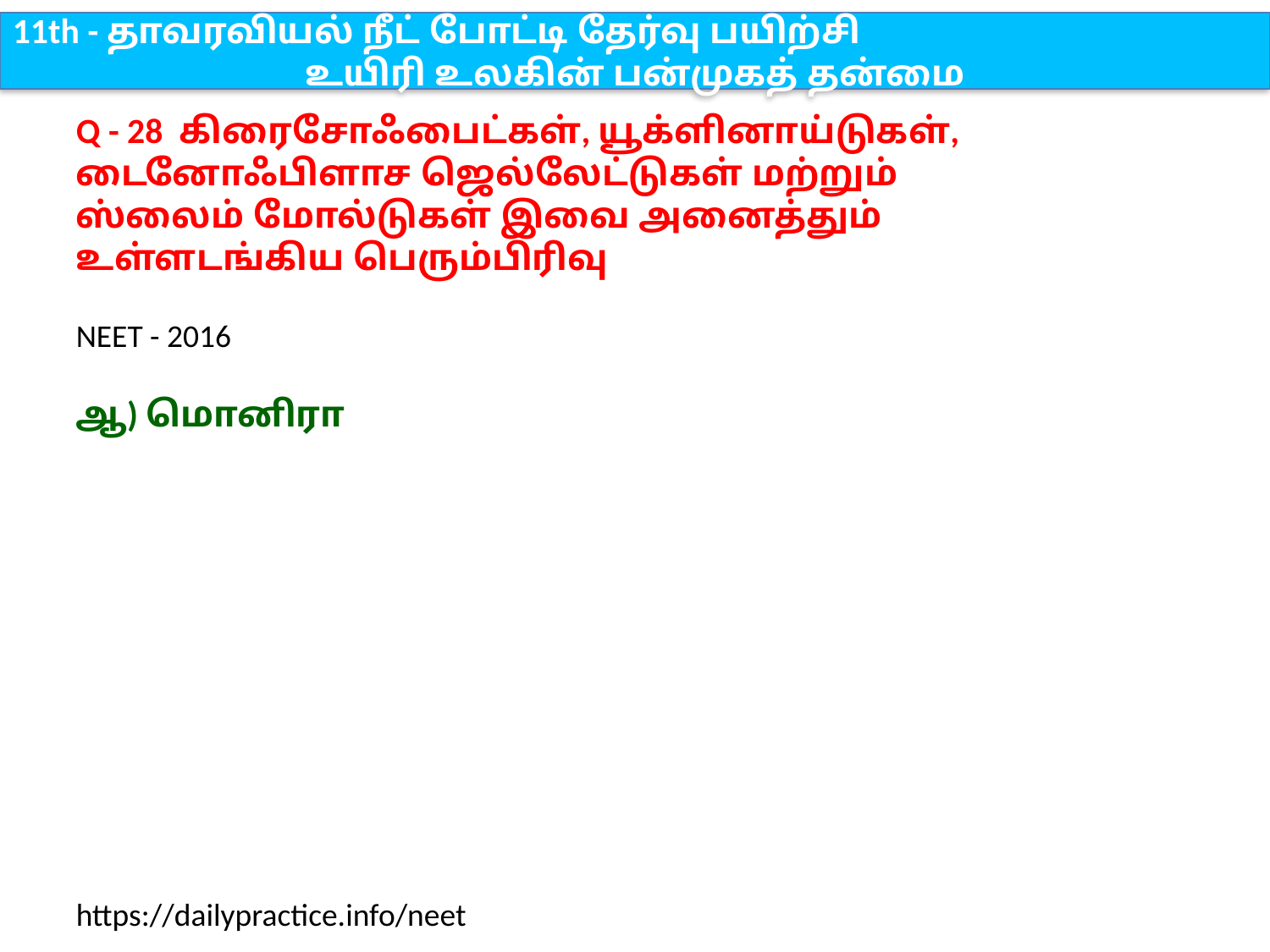

11th - தாவரவியல் நீட் போட்டி தேர்வு பயிற்சி
உயிரி உலகின் பன்முகத் தன்மை

Q - 28  கிரைசோஃபைட்கள், யூக்ளினாய்டுகள், டைனோஃபிளாச ஜெல்லேட்டுகள் மற்றும் ஸ்லைம் மோல்டுகள் இவை அனைத்தும் உள்ளடங்கிய பெரும்பிரிவு

NEET - 2016

ஆ) மொனிரா
https://dailypractice.info/neet